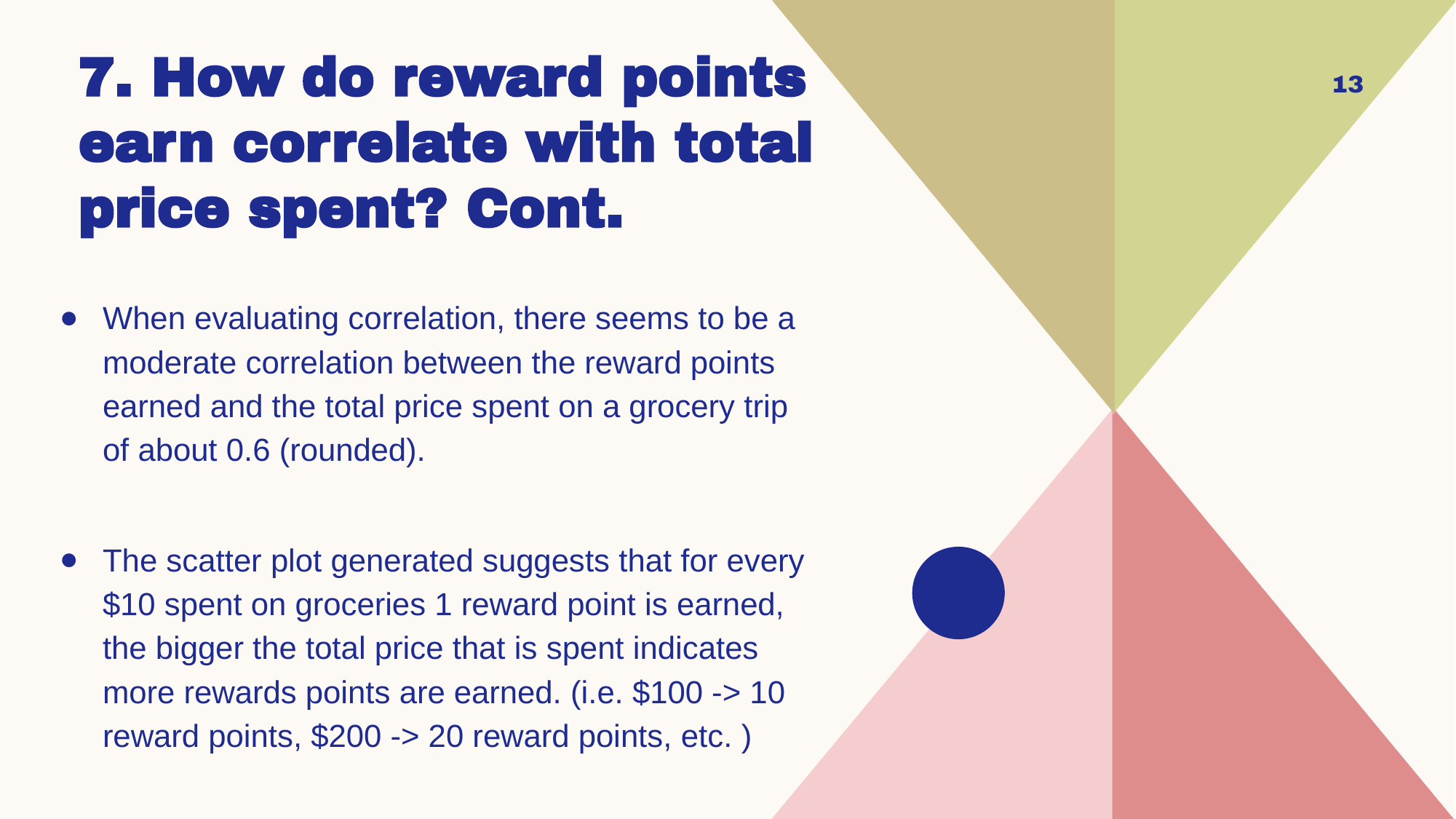

# 7. How do reward points earn correlate with total price spent? Cont.
13
When evaluating correlation, there seems to be a moderate correlation between the reward points earned and the total price spent on a grocery trip of about 0.6 (rounded).

The scatter plot generated suggests that for every $10 spent on groceries 1 reward point is earned, the bigger the total price that is spent indicates more rewards points are earned. (i.e. $100 -> 10 reward points, $200 -> 20 reward points, etc. )